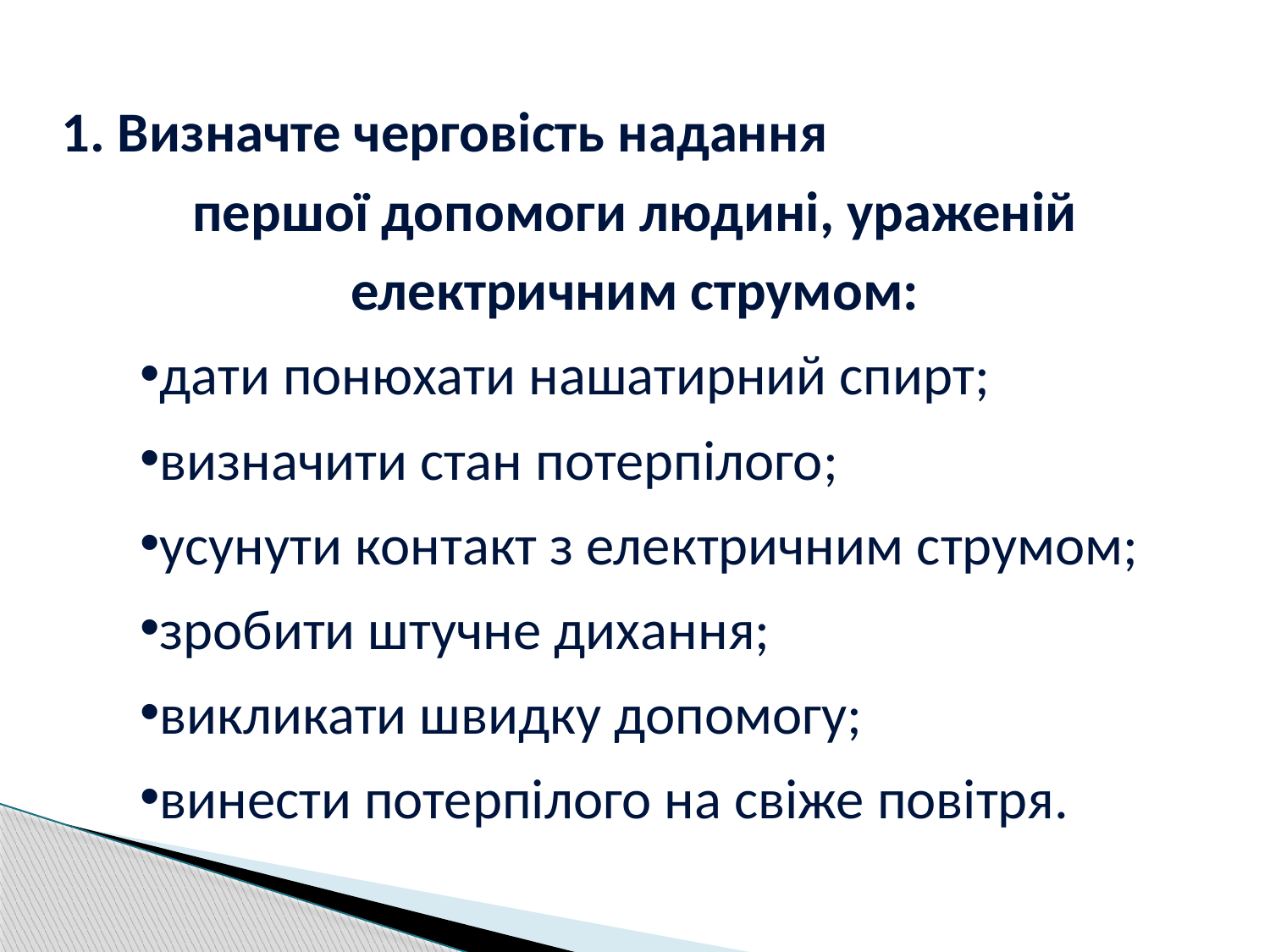

1. Визначте черговість надання                               першої допомоги людині, ураженій електричним струмом:
дати понюхати нашатирний спирт;
визначити стан потерпілого;
усунути контакт з електричним струмом;
зробити штучне дихання;
викликати швидку допомогу;
винести потерпілого на свіже повітря.